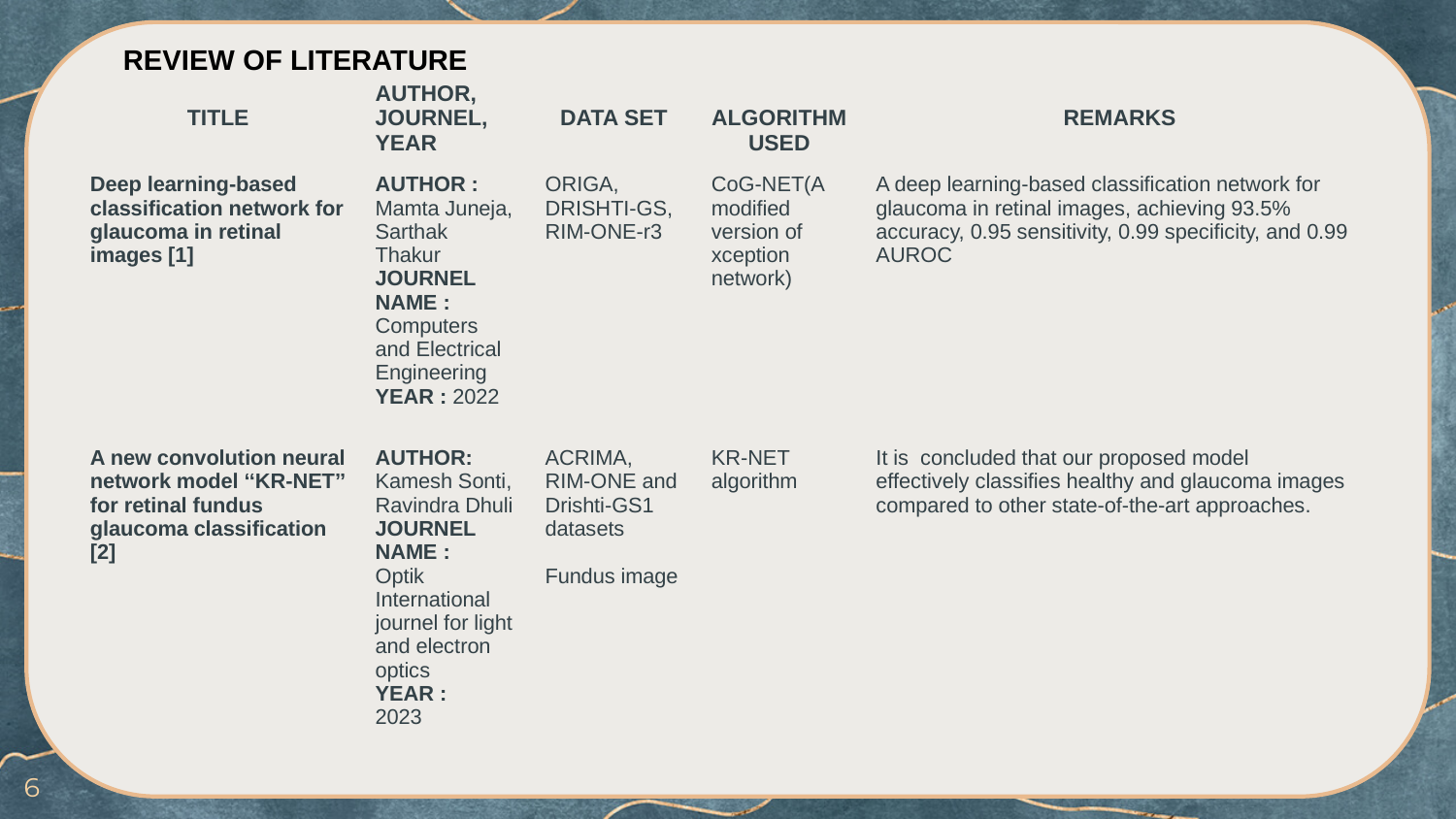

REVIEW OF LITERATURE

| TITLE | AUTHOR, JOURNEL, YEAR | DATA SET | ALGORITHM USED | REMARKS |
| --- | --- | --- | --- | --- |
| Deep learning-based classification network for glaucoma in retinal images [1] | AUTHOR : Mamta Juneja, Sarthak Thakur JOURNEL NAME : Computers and Electrical Engineering YEAR : 2022 | ORIGA, DRISHTI-GS, RIM-ONE-r3 | CoG-NET(A modified version of xception network) | A deep learning-based classification network for glaucoma in retinal images, achieving 93.5% accuracy, 0.95 sensitivity, 0.99 specificity, and 0.99 AUROC |
| A new convolution neural network model ‘‘KR-NET’’ for retinal fundus glaucoma classification [2] | AUTHOR: Kamesh Sonti, Ravindra Dhuli JOURNEL NAME : Optik International journel for light and electron optics YEAR : 2023 | ACRIMA, RIM-ONE and Drishti-GS1 datasets Fundus image | KR-NET algorithm | It is concluded that our proposed model effectively classifies healthy and glaucoma images compared to other state-of-the-art approaches. |
# IN TWO OR THREE COLUMNS
Yellow
Is the color of gold, butter and ripe lemons. In the spectrum of visible light, yellow is found between green and orange.
Blue
Is the colour of the clear sky and the deep sea. It is located between violet and green on the optical spectrum.
Red
Is the color of blood, and because of this it has historically been associated with sacrifice, danger and courage.

6